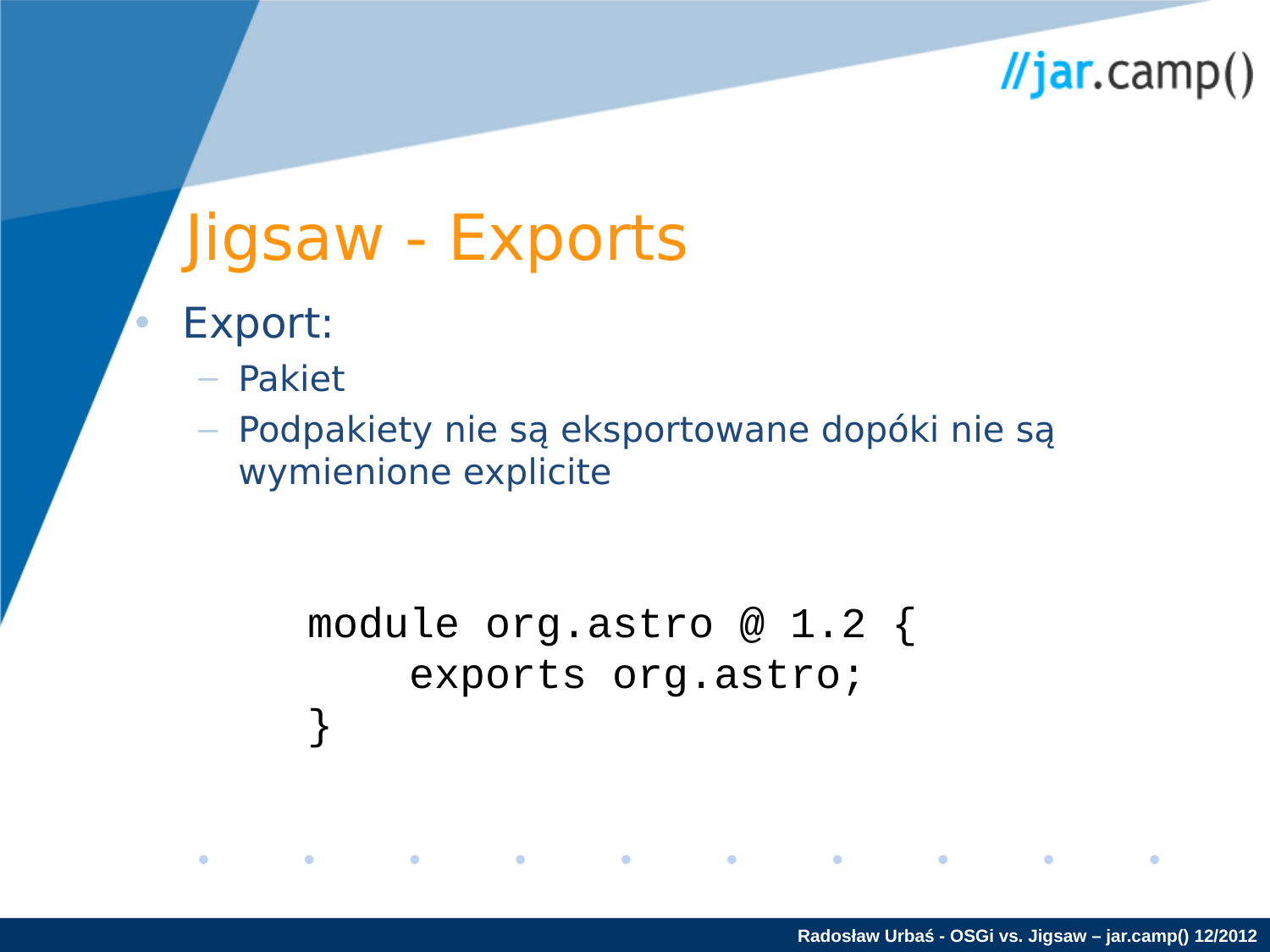

Jigsaw - Exports
Export:
Pakiet
Podpakiety nie są eksportowane dopóki nie są wymienione explicite

module org.astro @ 1.2 {
    exports org.astro;
}